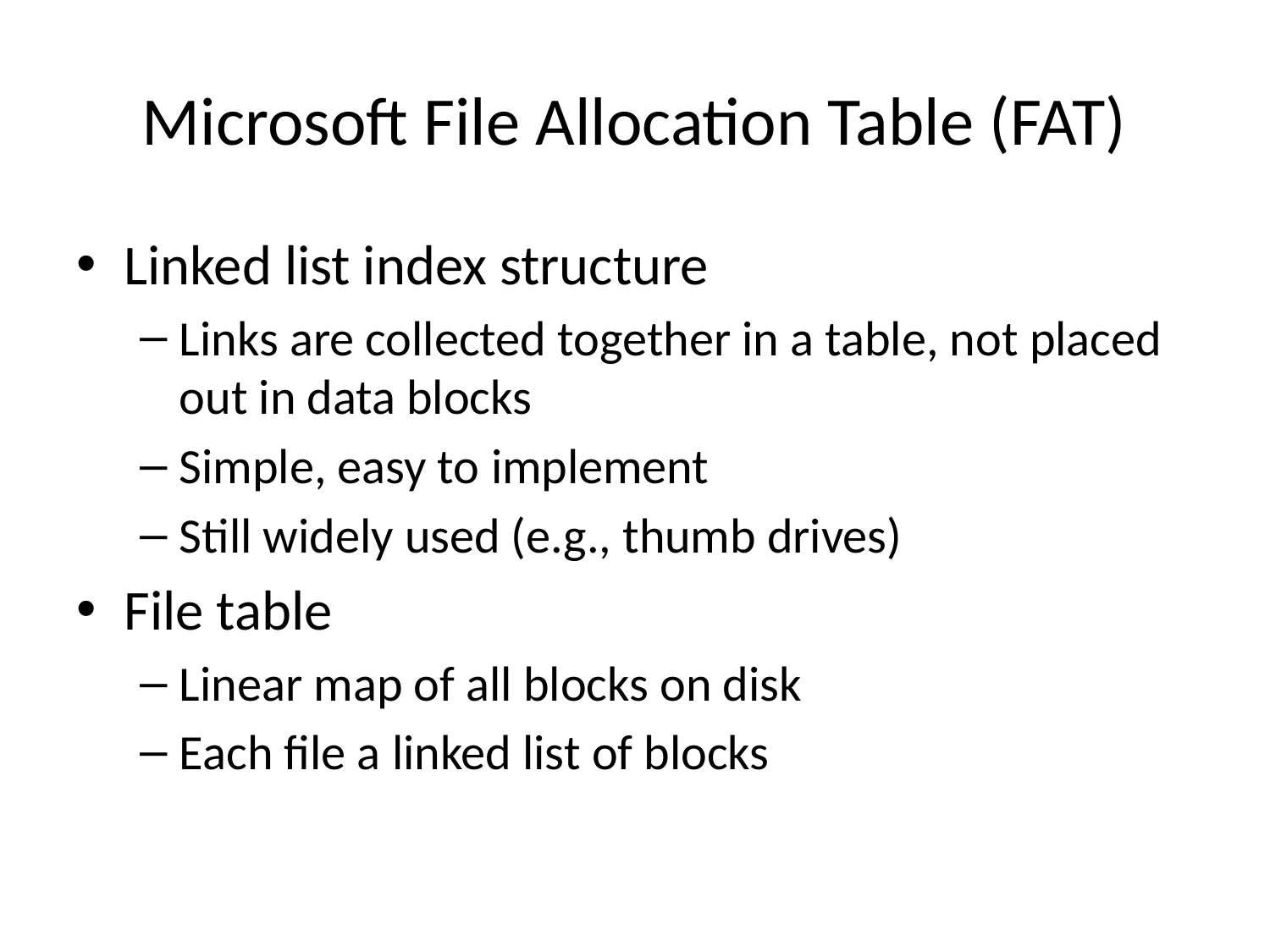

# Microsoft File Allocation Table (FAT)
Linked list index structure
Links are collected together in a table, not placed out in data blocks
Simple, easy to implement
Still widely used (e.g., thumb drives)
File table
Linear map of all blocks on disk
Each file a linked list of blocks